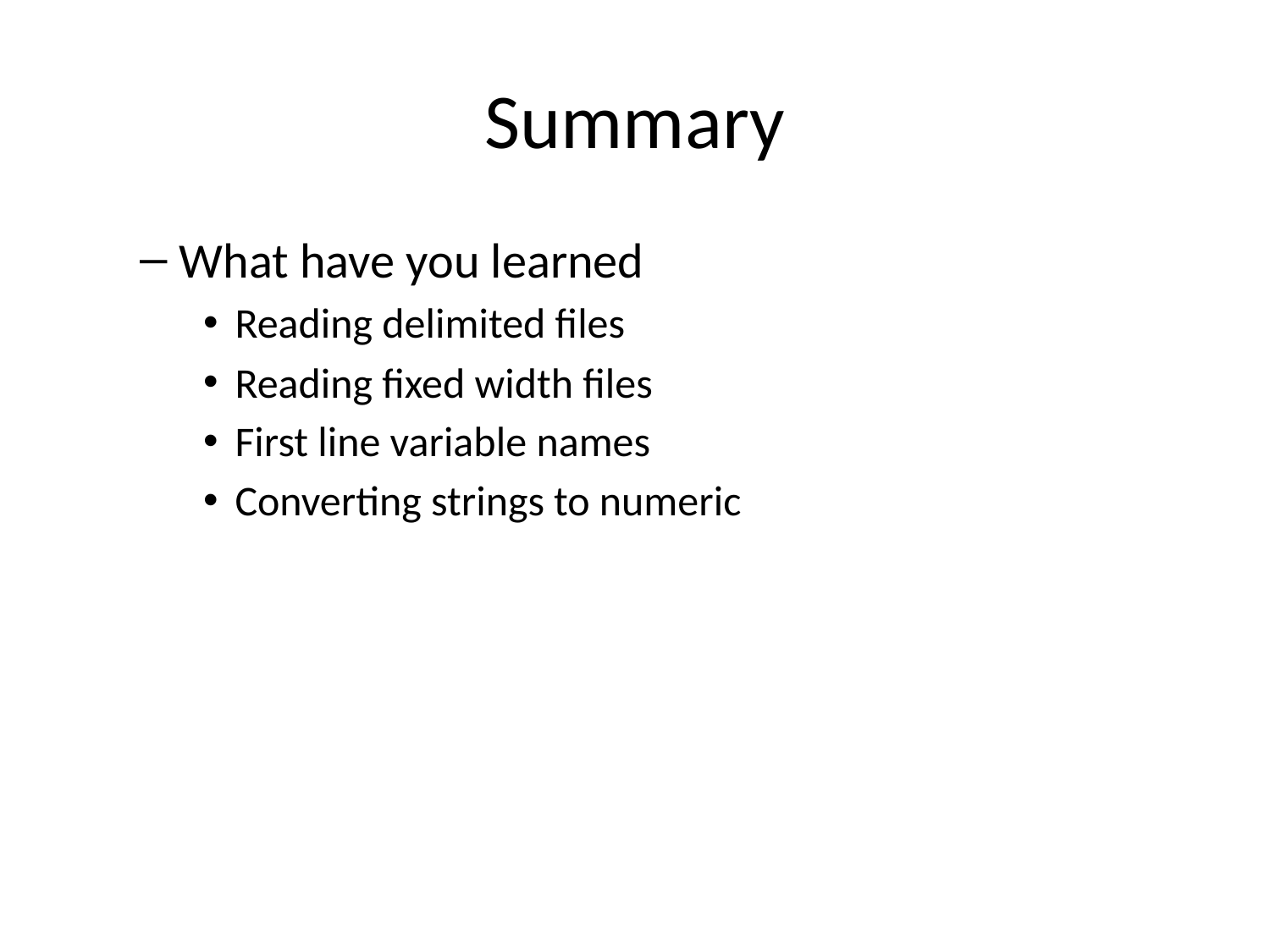

# Summary
What have you learned
Reading delimited files
Reading fixed width files
First line variable names
Converting strings to numeric